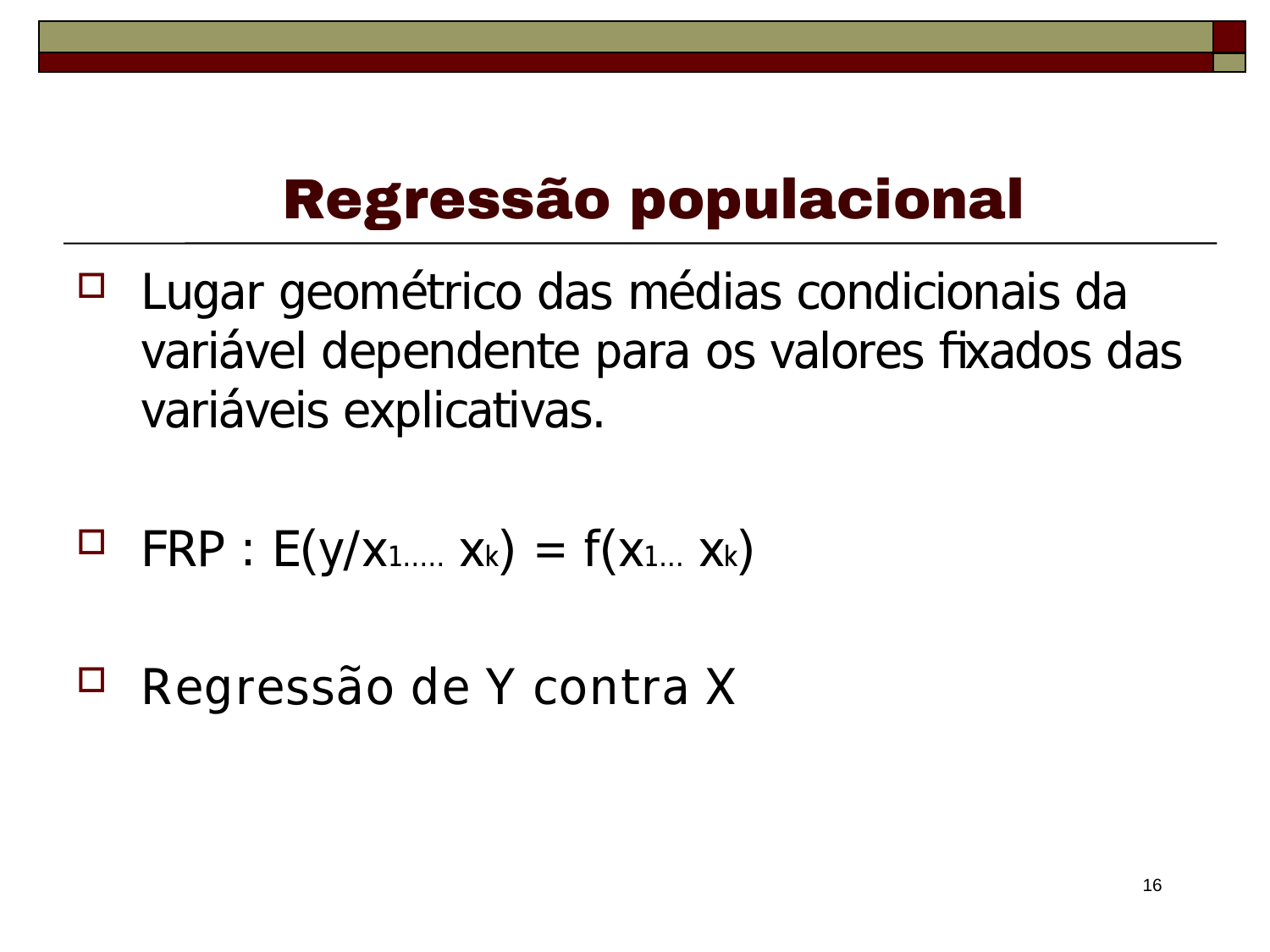

# Regressão populacional
Lugar geométrico das médias condicionais da variável dependente para os valores fixados das variáveis explicativas.

FRP : E(y/x1..... xk) = f(x1... xk)

Regressão de Y contra X
16